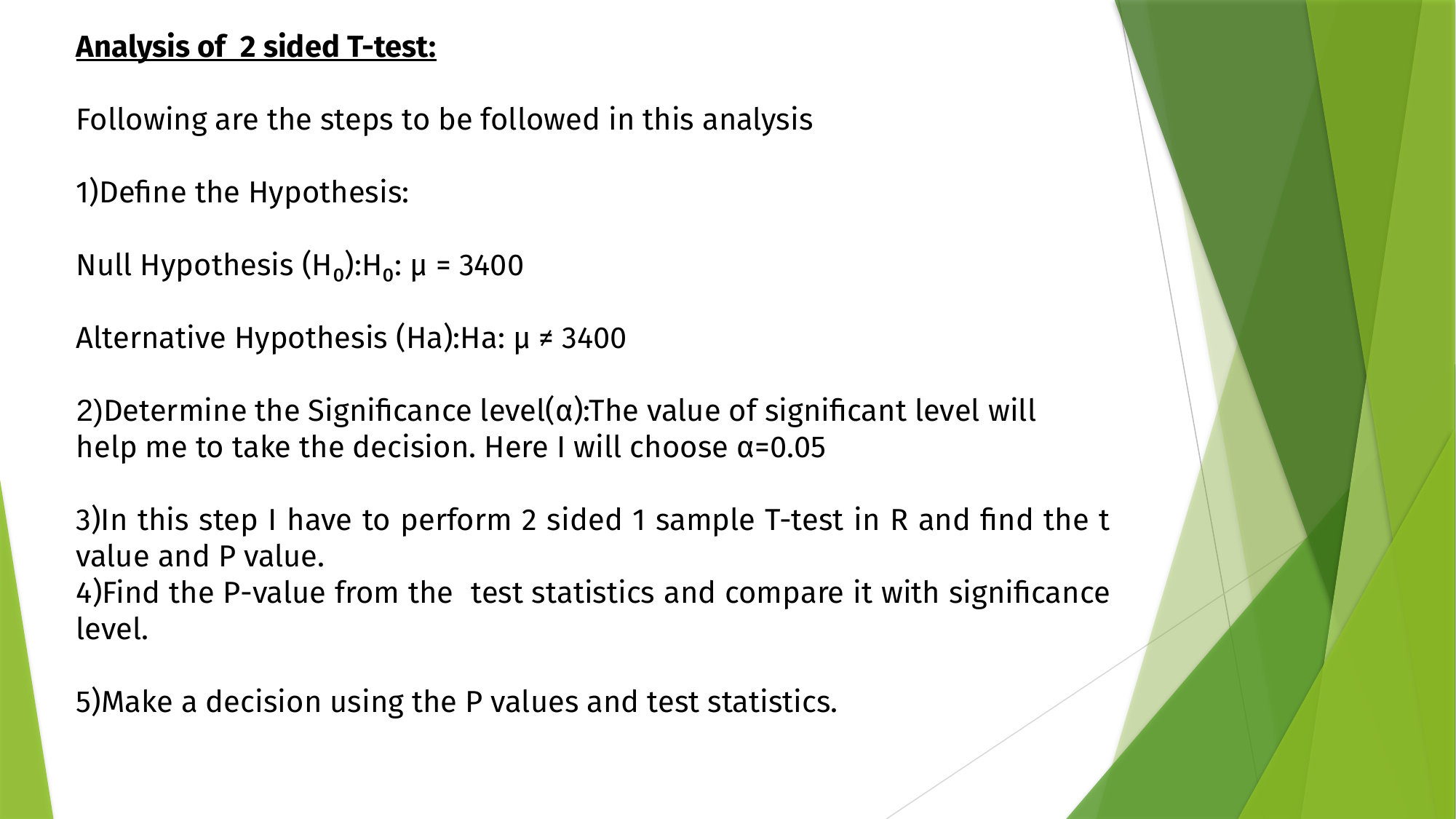

Analysis of  2 sided T-test:

Following are the steps to be followed in this analysis

1)Define the Hypothesis:

Null Hypothesis (H₀):H₀: µ = 3400

Alternative Hypothesis (​Ha):Ha: µ ≠ 3400

2)Determine the Significance level(α):The value of significant level will  help me to take the decision. Here I will choose α=0.05

3)In this step I have to perform 2 sided 1 sample T-test in R and find the t value and P value.
4)Find the P-value from the  test statistics and compare it with significance level.

5)Make a decision using the P values and test statistics.